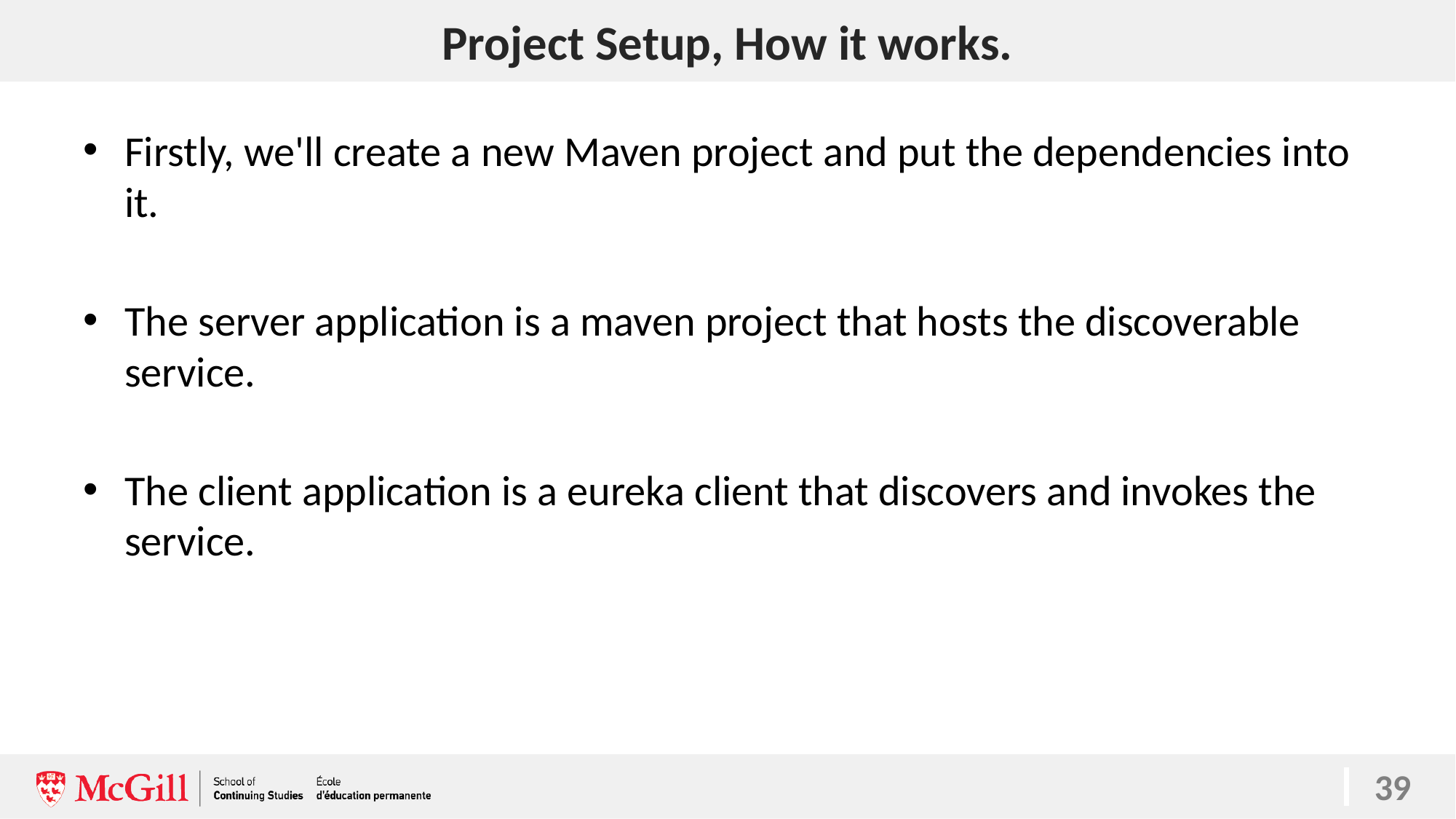

# Project Setup, How it works.
Firstly, we'll create a new Maven project and put the dependencies into it.

The server application is a maven project that hosts the discoverable service.

The client application is a eureka client that discovers and invokes the service.